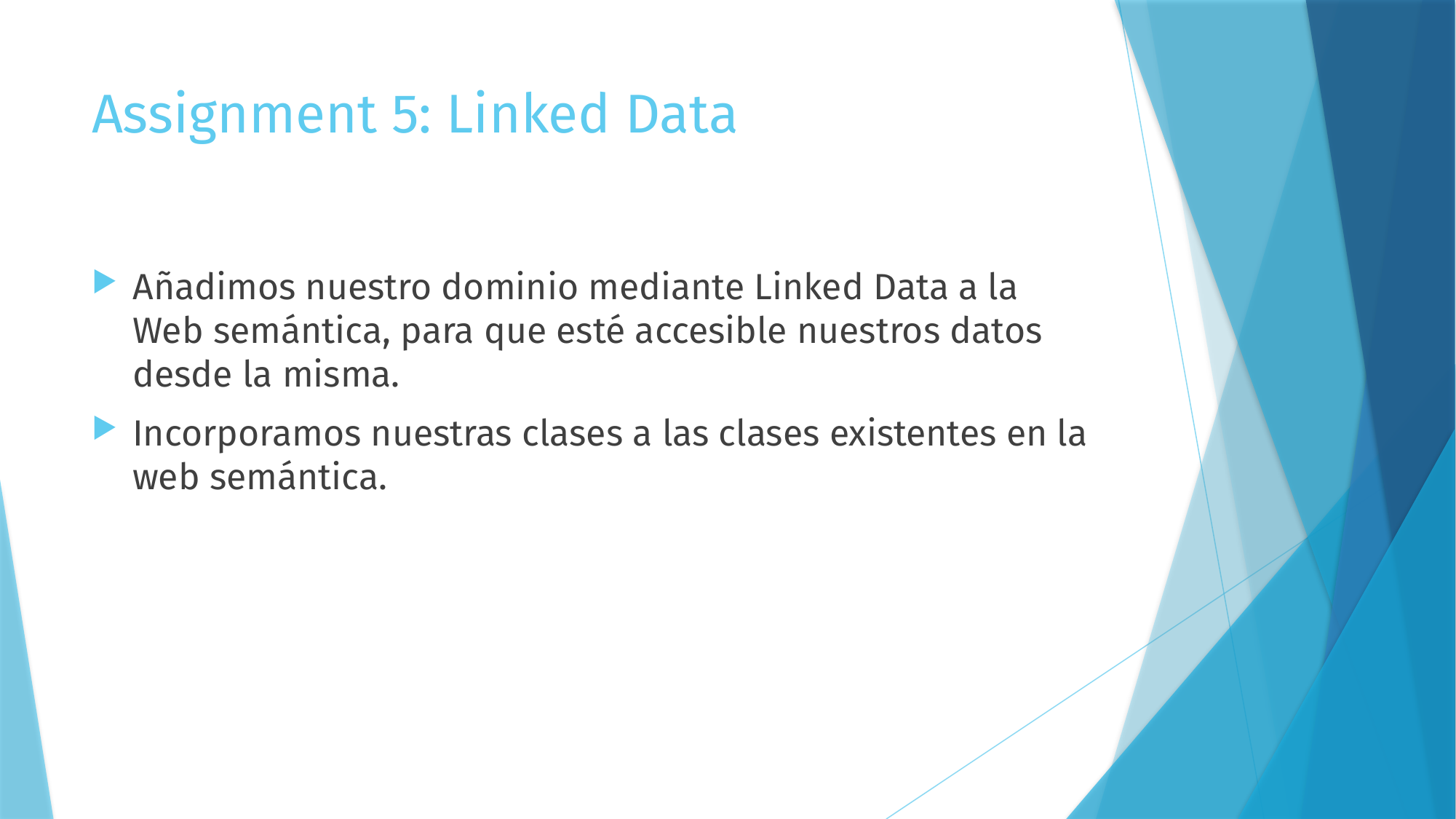

# Assignment 5: Linked Data
Añadimos nuestro dominio mediante Linked Data a la Web semántica, para que esté accesible nuestros datos desde la misma.
Incorporamos nuestras clases a las clases existentes en la web semántica.